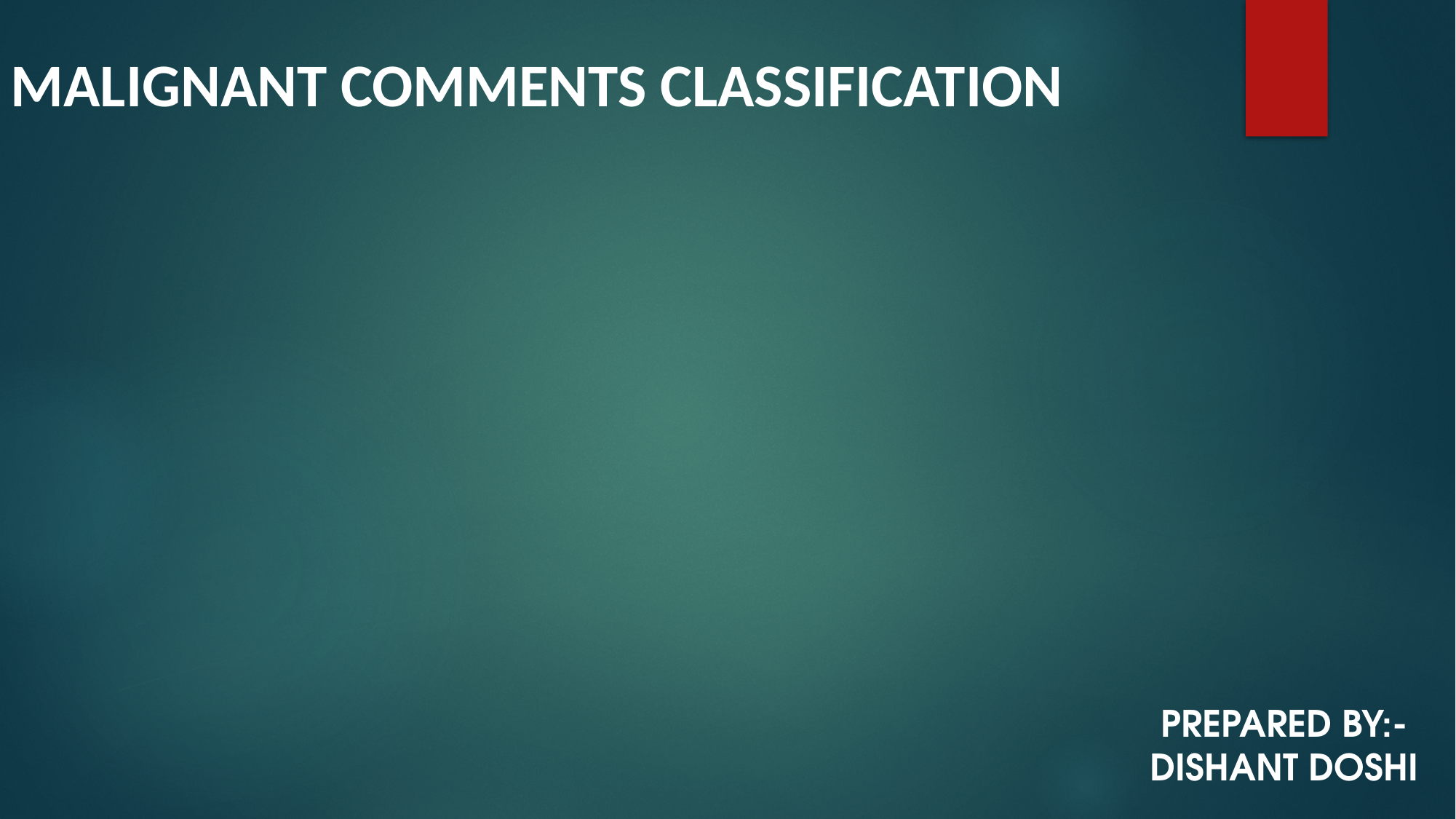

MALIGNANT COMMENTS CLASSIFICATION

PREPARED BY:-
DISHANT DOSHI